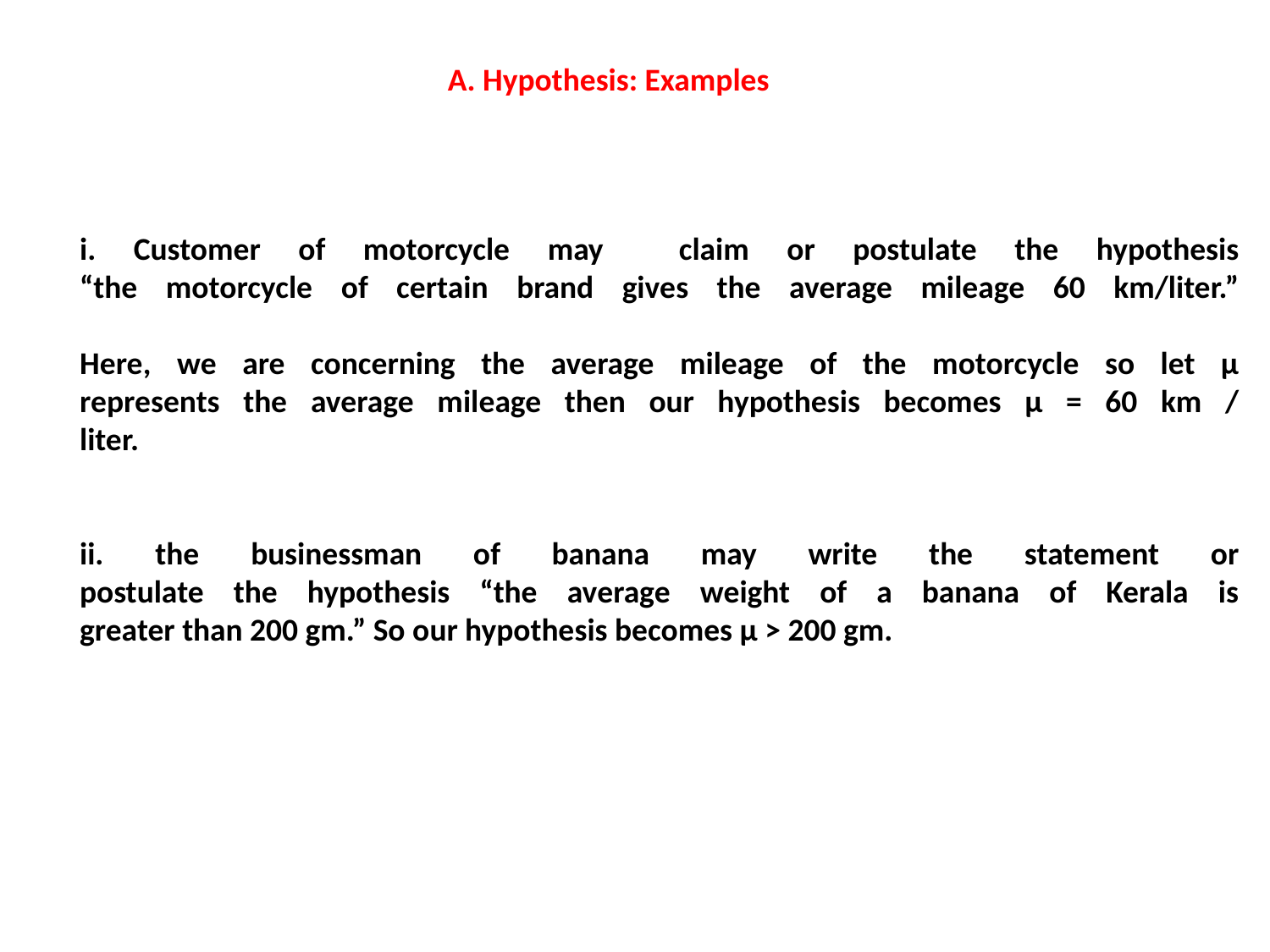

A. Hypothesis: Examples
i. Customer of motorcycle may  claim or postulate the hypothesis
“the motorcycle of certain brand gives the average mileage 60 km/liter.”
Here, we are concerning the average mileage of the motorcycle so let µ
represents the average mileage then our hypothesis becomes µ = 60 km /
liter.

ii. the businessman of banana may write the statement or
postulate the hypothesis “the average weight of a banana of Kerala is
greater than 200 gm.” So our hypothesis becomes µ > 200 gm.